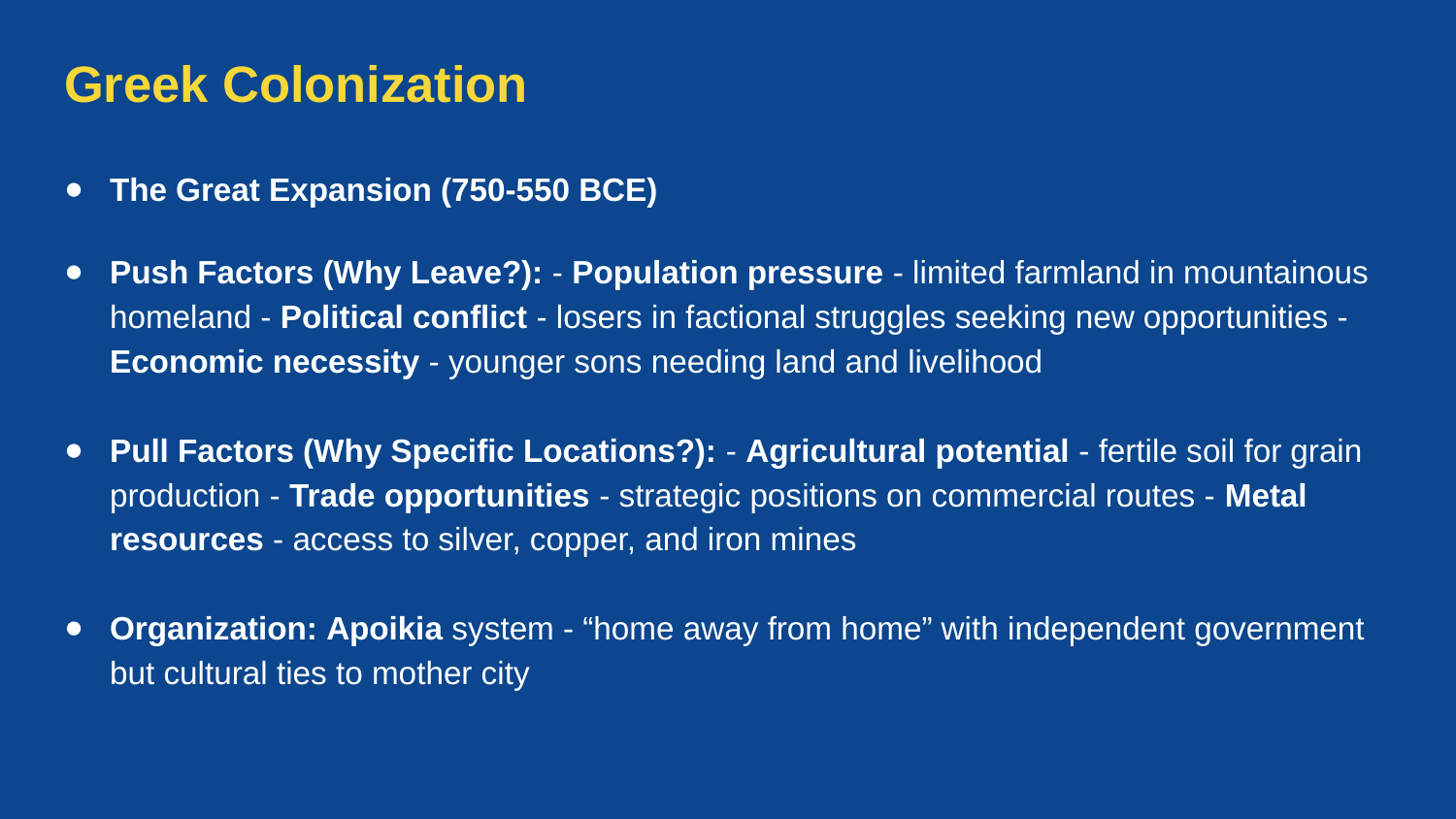

# Greek Colonization
The Great Expansion (750-550 BCE)
Push Factors (Why Leave?): - Population pressure - limited farmland in mountainous homeland - Political conflict - losers in factional struggles seeking new opportunities - Economic necessity - younger sons needing land and livelihood
Pull Factors (Why Specific Locations?): - Agricultural potential - fertile soil for grain production - Trade opportunities - strategic positions on commercial routes - Metal resources - access to silver, copper, and iron mines
Organization: Apoikia system - “home away from home” with independent government but cultural ties to mother city